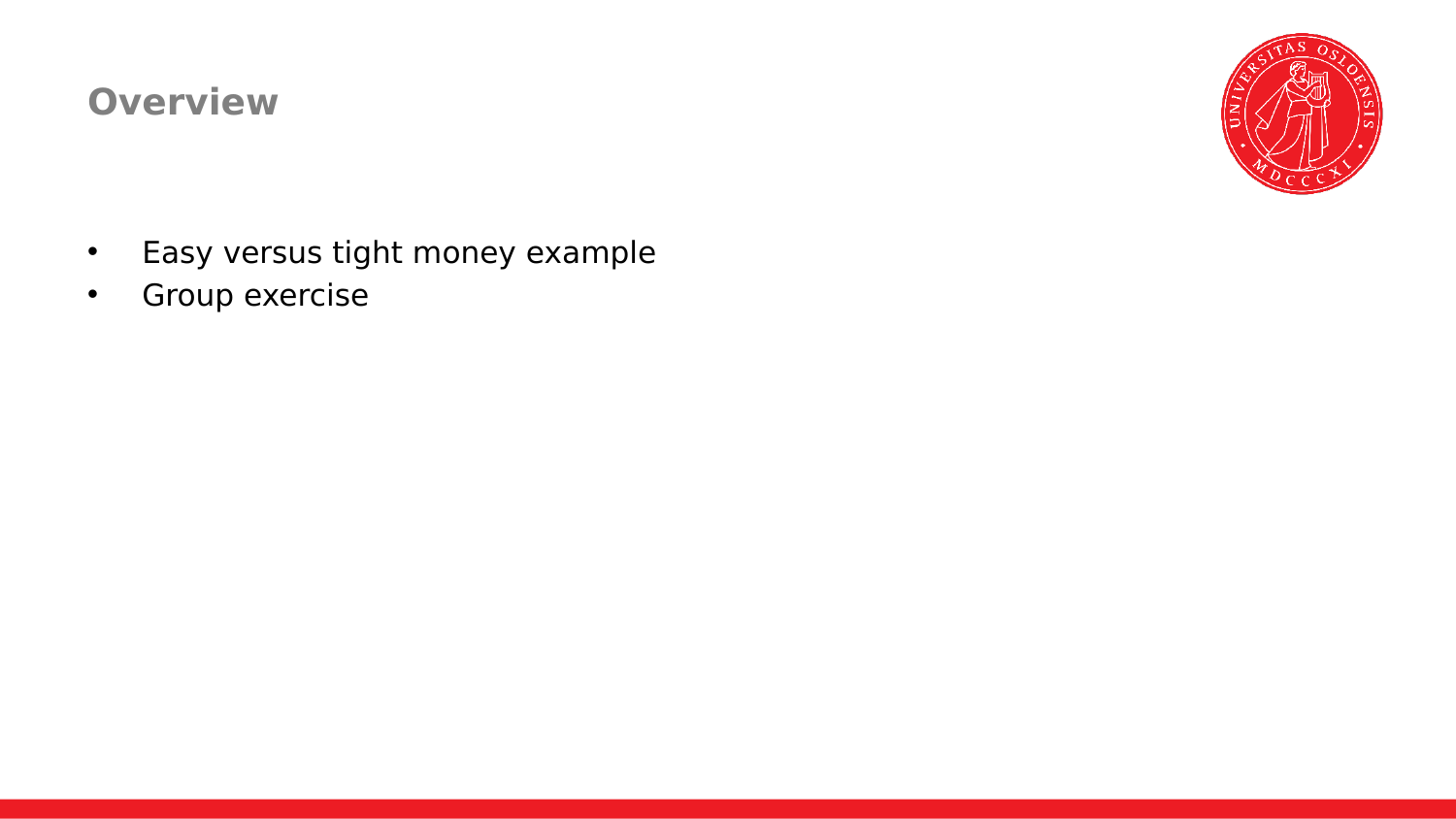

# Overview
Easy versus tight money example
Group exercise